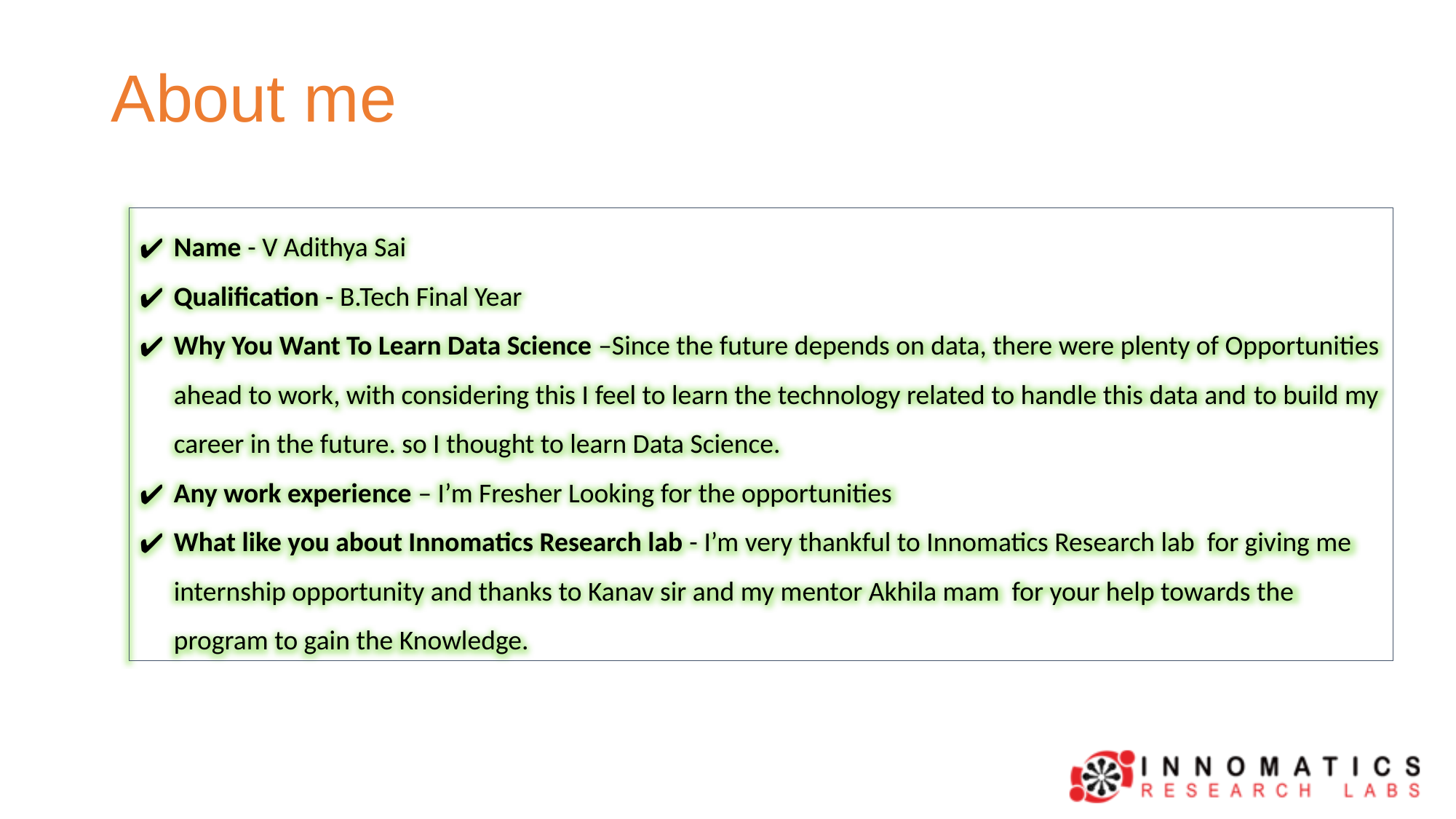

About me
Name - V Adithya Sai
Qualification - B.Tech Final Year
Why You Want To Learn Data Science –Since the future depends on data, there were plenty of Opportunities ahead to work, with considering this I feel to learn the technology related to handle this data and to build my career in the future. so I thought to learn Data Science.
Any work experience – I’m Fresher Looking for the opportunities
What like you about Innomatics Research lab - I’m very thankful to Innomatics Research lab  for giving me internship opportunity and thanks to Kanav sir and my mentor Akhila mam  for your help towards the program to gain the Knowledge.